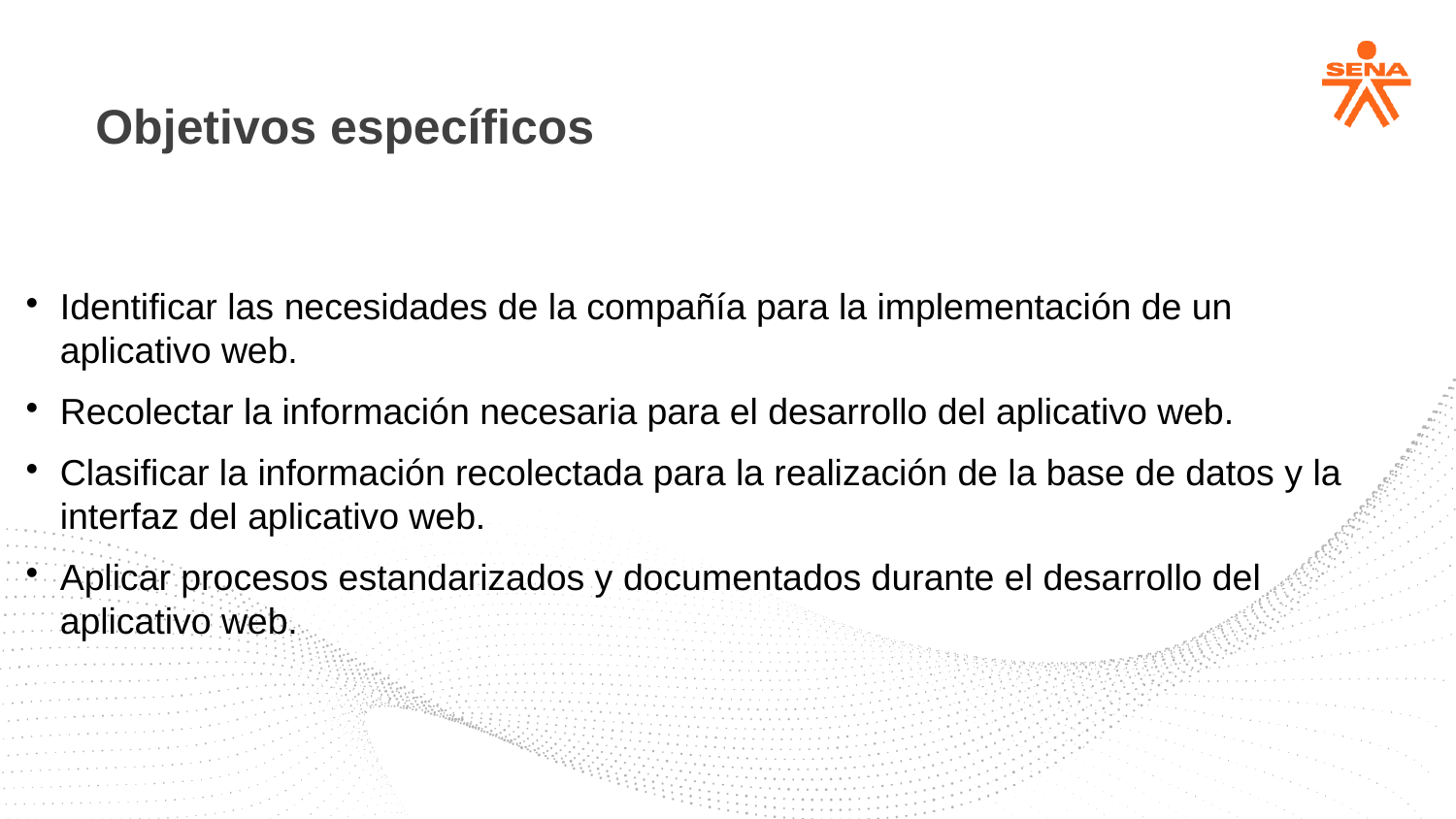

Objetivos específicos

Identificar las necesidades de la compañía para la implementación de un aplicativo web.
Recolectar la información necesaria para el desarrollo del aplicativo web.
Clasificar la información recolectada para la realización de la base de datos y la interfaz del aplicativo web.
Aplicar procesos estandarizados y documentados durante el desarrollo del aplicativo web.